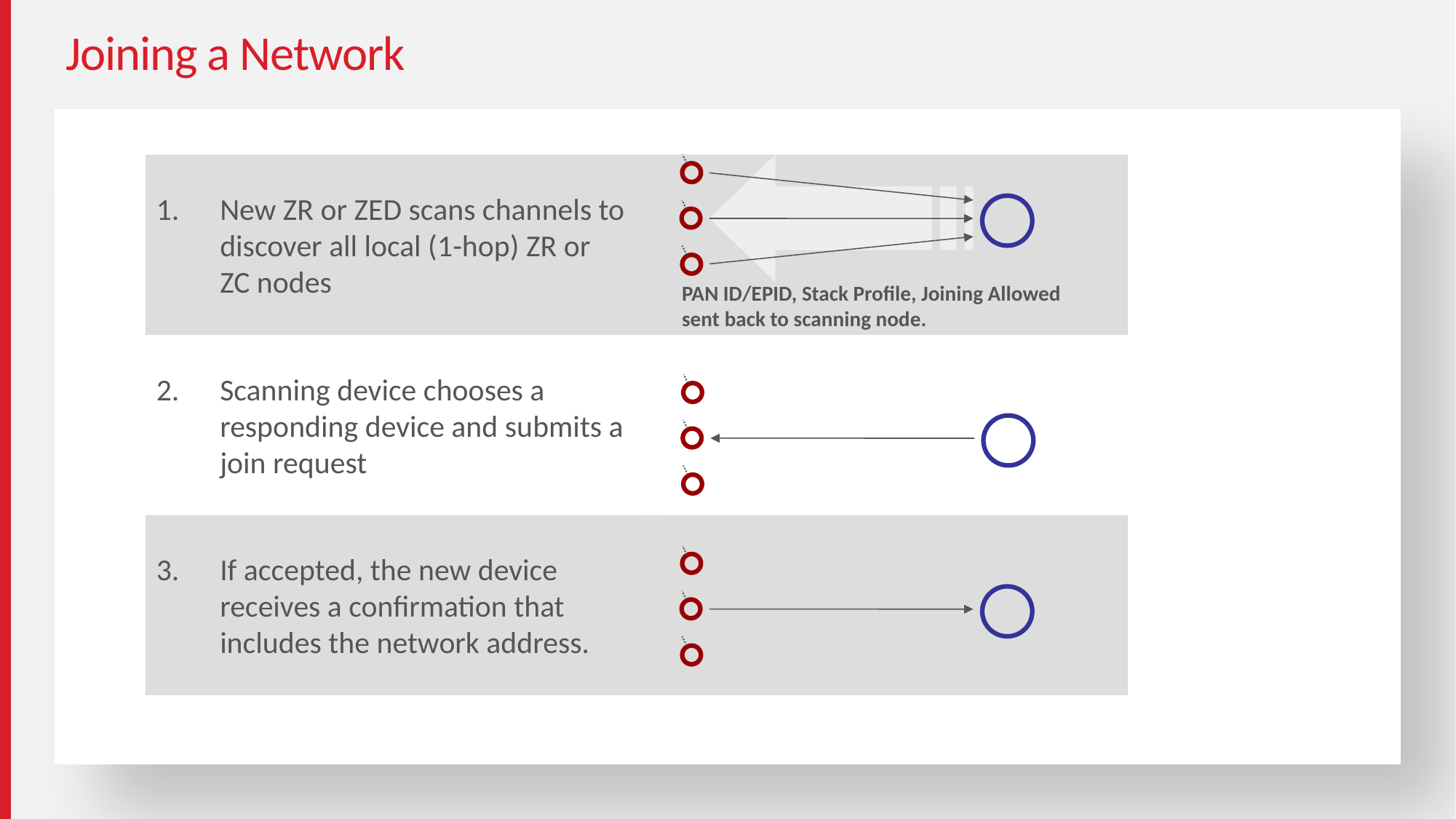

# Joining a Network
New ZR or ZED scans channels to discover all local (1-hop) ZR or ZC nodes

PAN ID/EPID, Stack Profile, Joining Allowed sent back to scanning node.
Scanning device chooses a responding device and submits a join request

If accepted, the new device receives a confirmation that includes the network address.